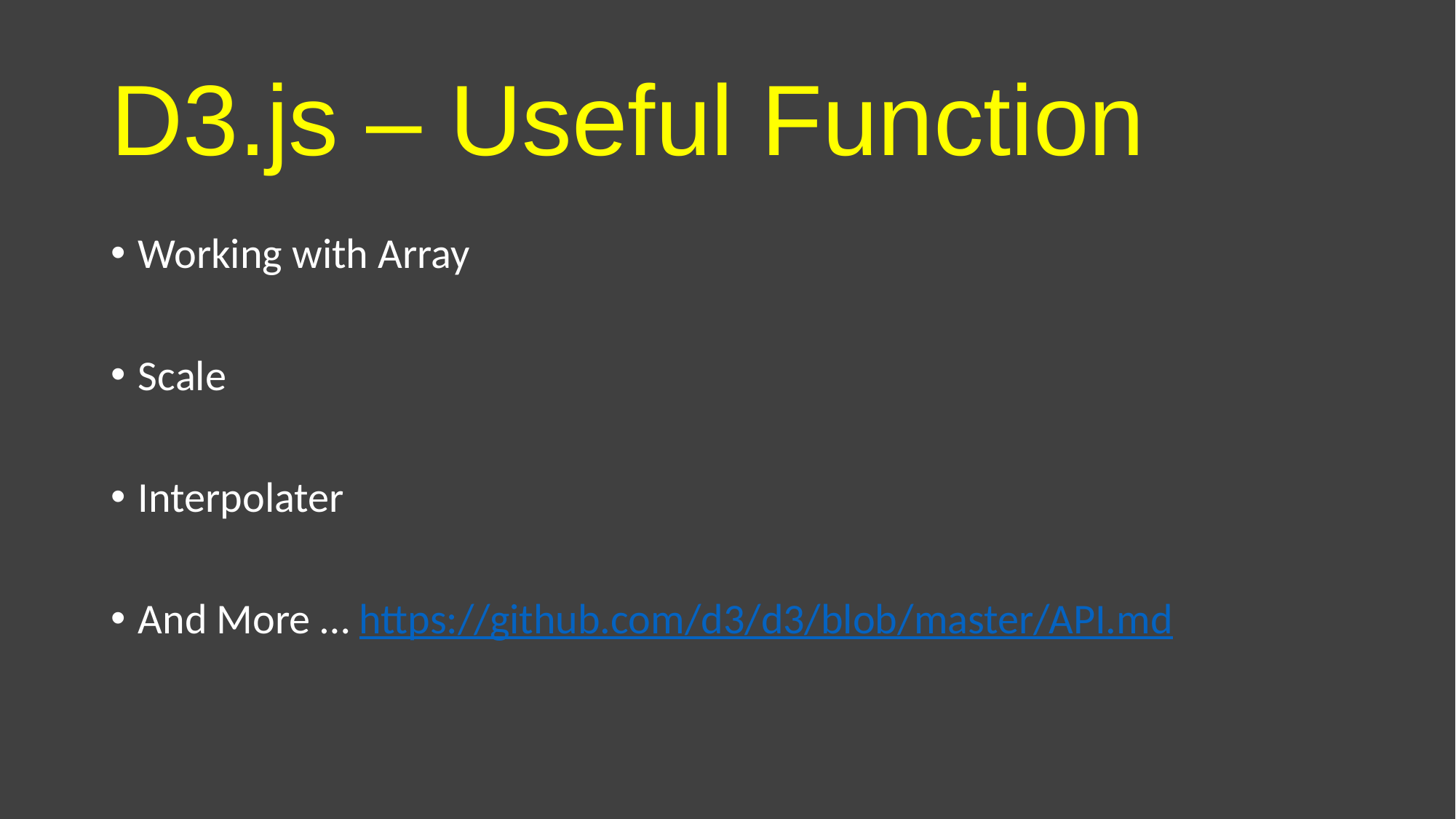

# D3.js – Useful Function
Working with Array

Scale

Interpolater

And More … https://github.com/d3/d3/blob/master/API.md